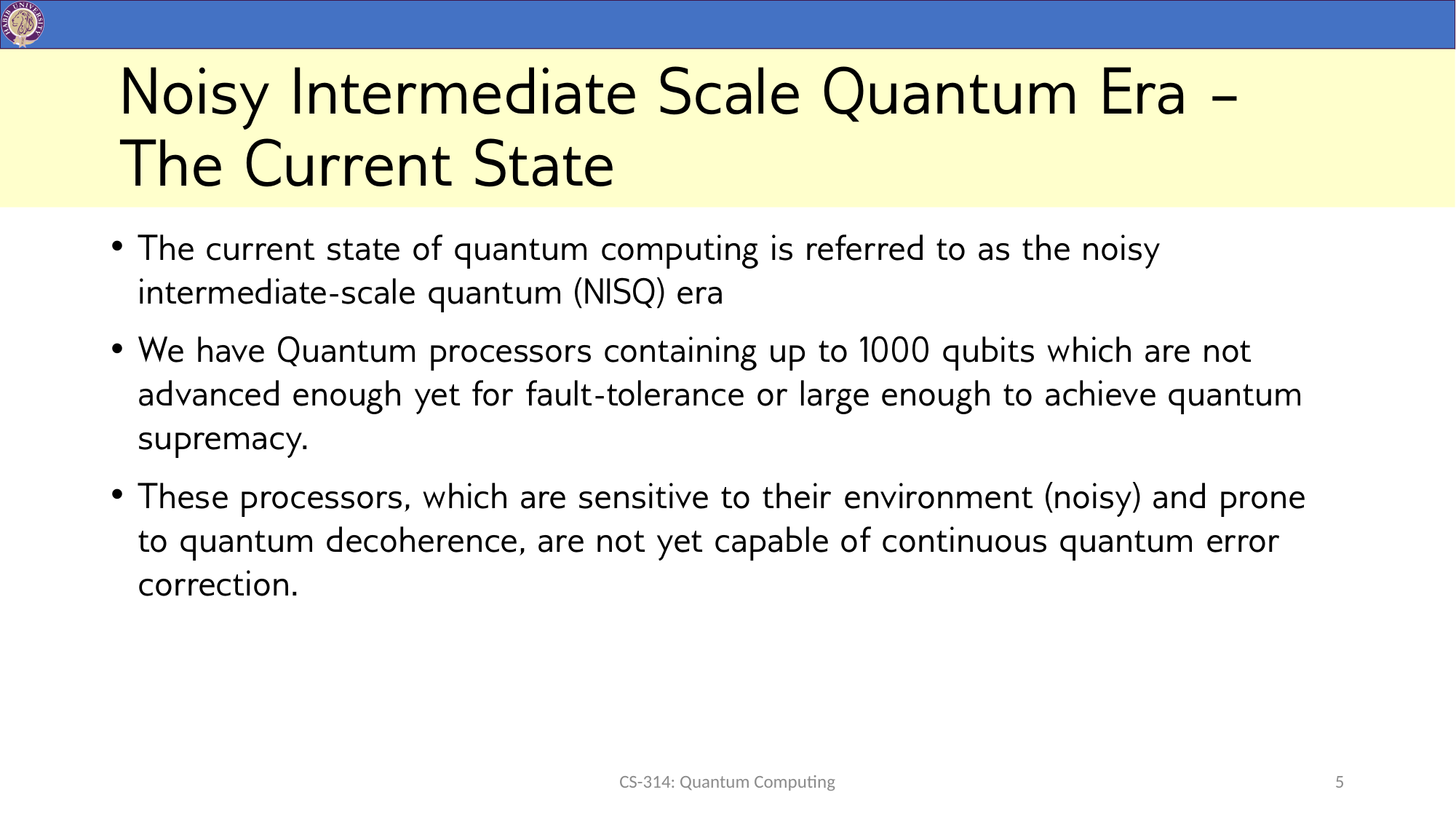

# Noisy Intermediate Scale Quantum Era – The Current State
The current state of quantum computing is referred to as the noisy intermediate-scale quantum (NISQ) era
We have Quantum processors containing up to 1000 qubits which are not advanced enough yet for fault-tolerance or large enough to achieve quantum supremacy.
These processors, which are sensitive to their environment (noisy) and prone to quantum decoherence, are not yet capable of continuous quantum error correction.

CS-314: Quantum Computing
5